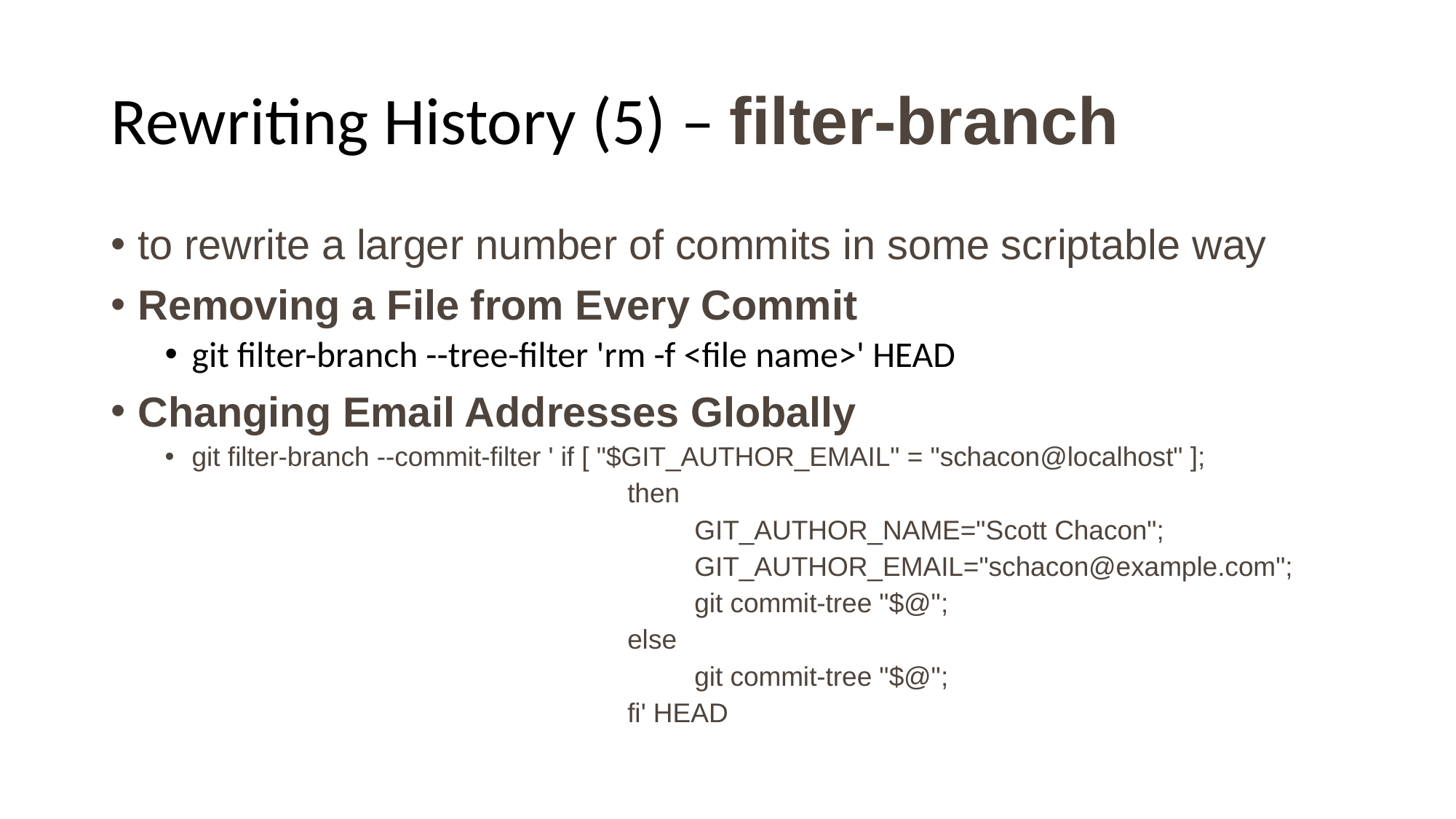

# Rewriting History (5) – filter-branch
to rewrite a larger number of commits in some scriptable way
Removing a File from Every Commit
git filter-branch --tree-filter 'rm -f <file name>' HEAD
Changing Email Addresses Globally
git filter-branch --commit-filter ' if [ "$GIT_AUTHOR_EMAIL" = "schacon@localhost" ];
                                                              then
                                                                       GIT_AUTHOR_NAME="Scott Chacon";
                                                                       GIT_AUTHOR_EMAIL="schacon@example.com";
                                                                       git commit-tree "$@";
                                                              else
                                                                       git commit-tree "$@";
                                                              fi' HEAD